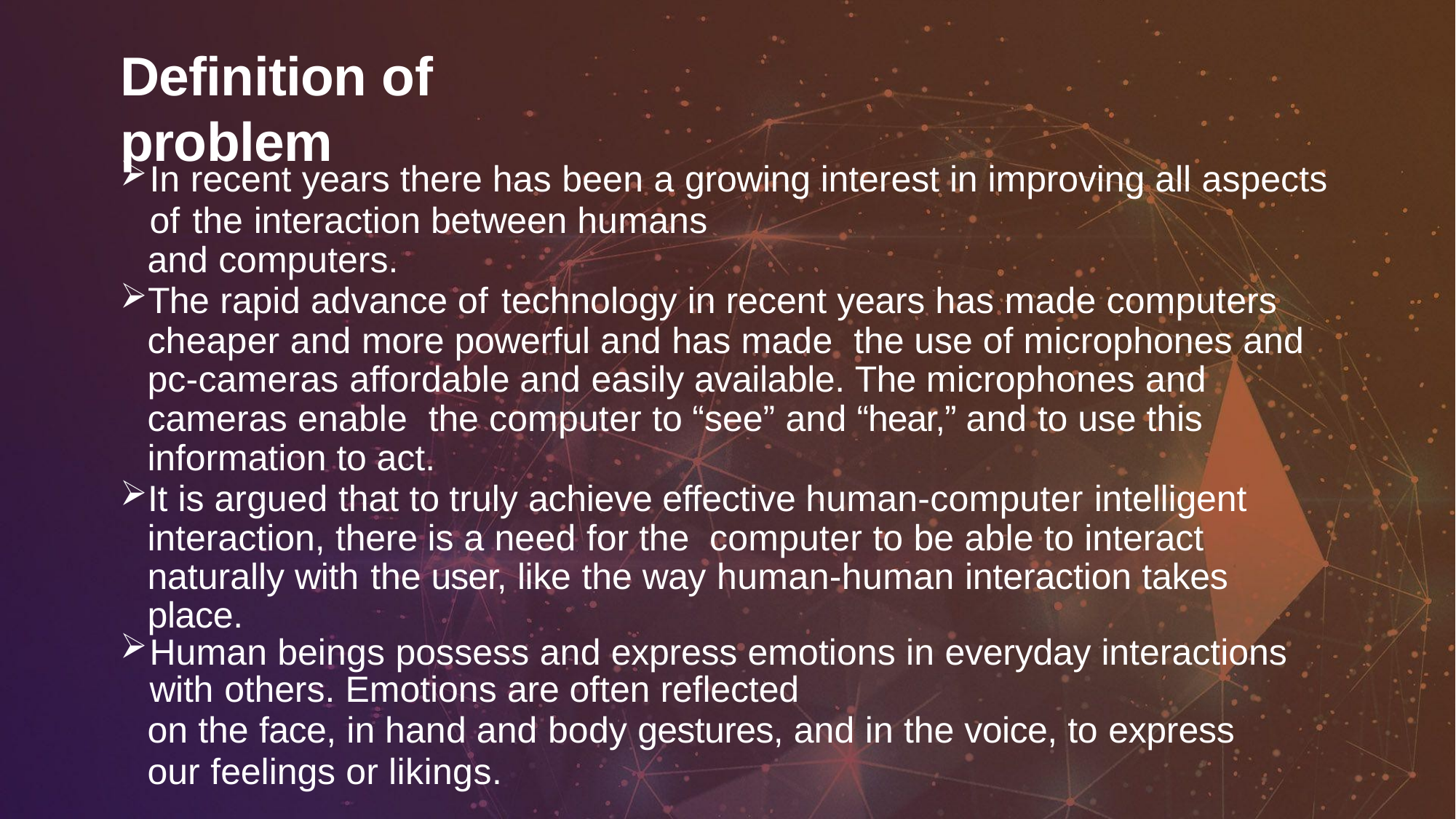

# Definition of problem
In recent years there has been a growing interest in improving all aspects of the interaction between humans
and computers.
The rapid advance of technology in recent years has made computers cheaper and more powerful and has made  the use of microphones and pc-cameras affordable and easily available. The microphones and cameras enable  the computer to “see” and “hear,” and to use this information to act.
It is argued that to truly achieve effective human-computer intelligent interaction, there is a need for the  computer to be able to interact naturally with the user, like the way human-human interaction takes place.
Human beings possess and express emotions in everyday interactions with others. Emotions are often reflected
on the face, in hand and body gestures, and in the voice, to express our feelings or likings.